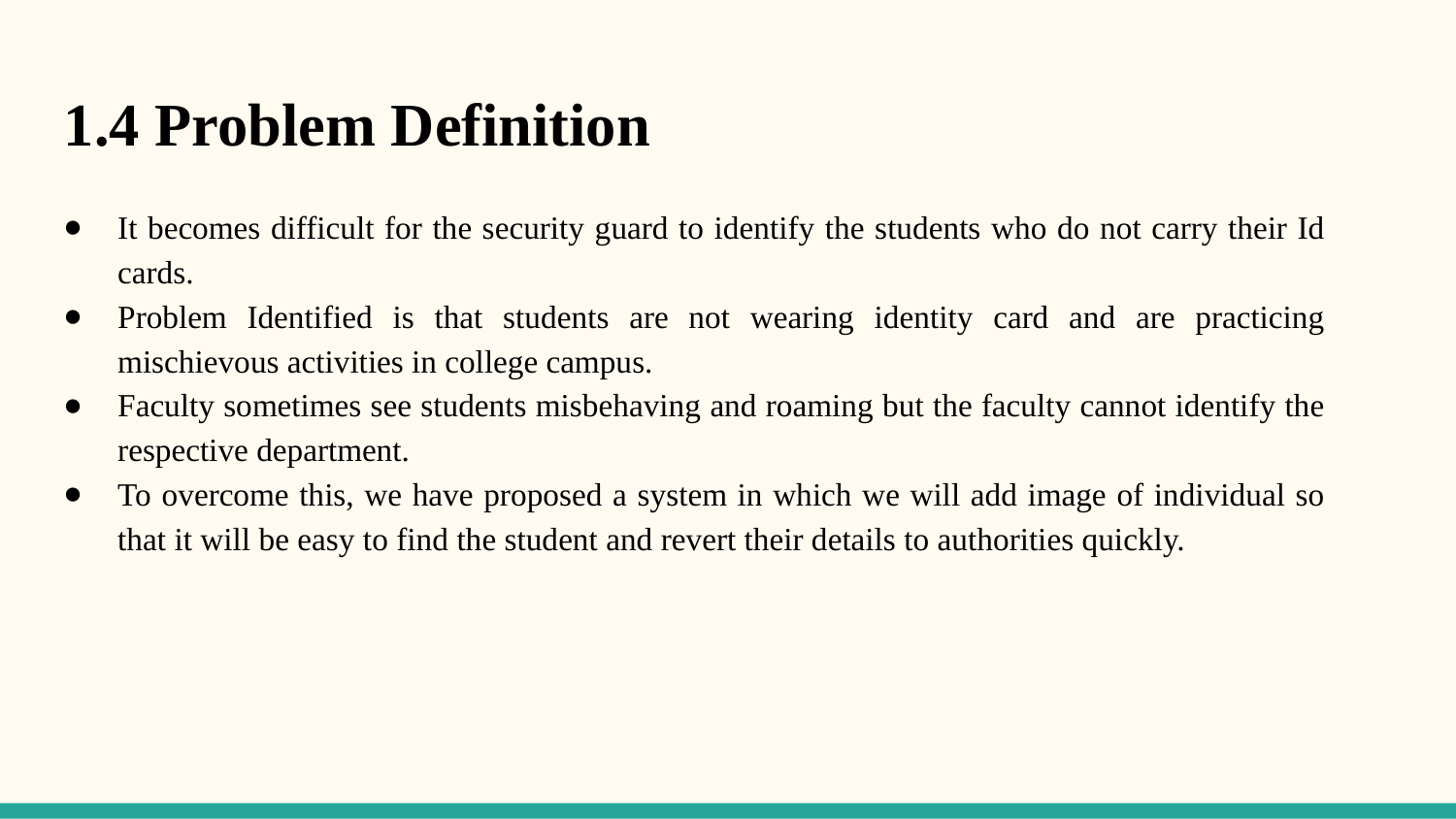

1.4 Problem Definition
It becomes difficult for the security guard to identify the students who do not carry their Id cards.
Problem Identified is that students are not wearing identity card and are practicing mischievous activities in college campus.
Faculty sometimes see students misbehaving and roaming but the faculty cannot identify the respective department.
To overcome this, we have proposed a system in which we will add image of individual so that it will be easy to find the student and revert their details to authorities quickly.